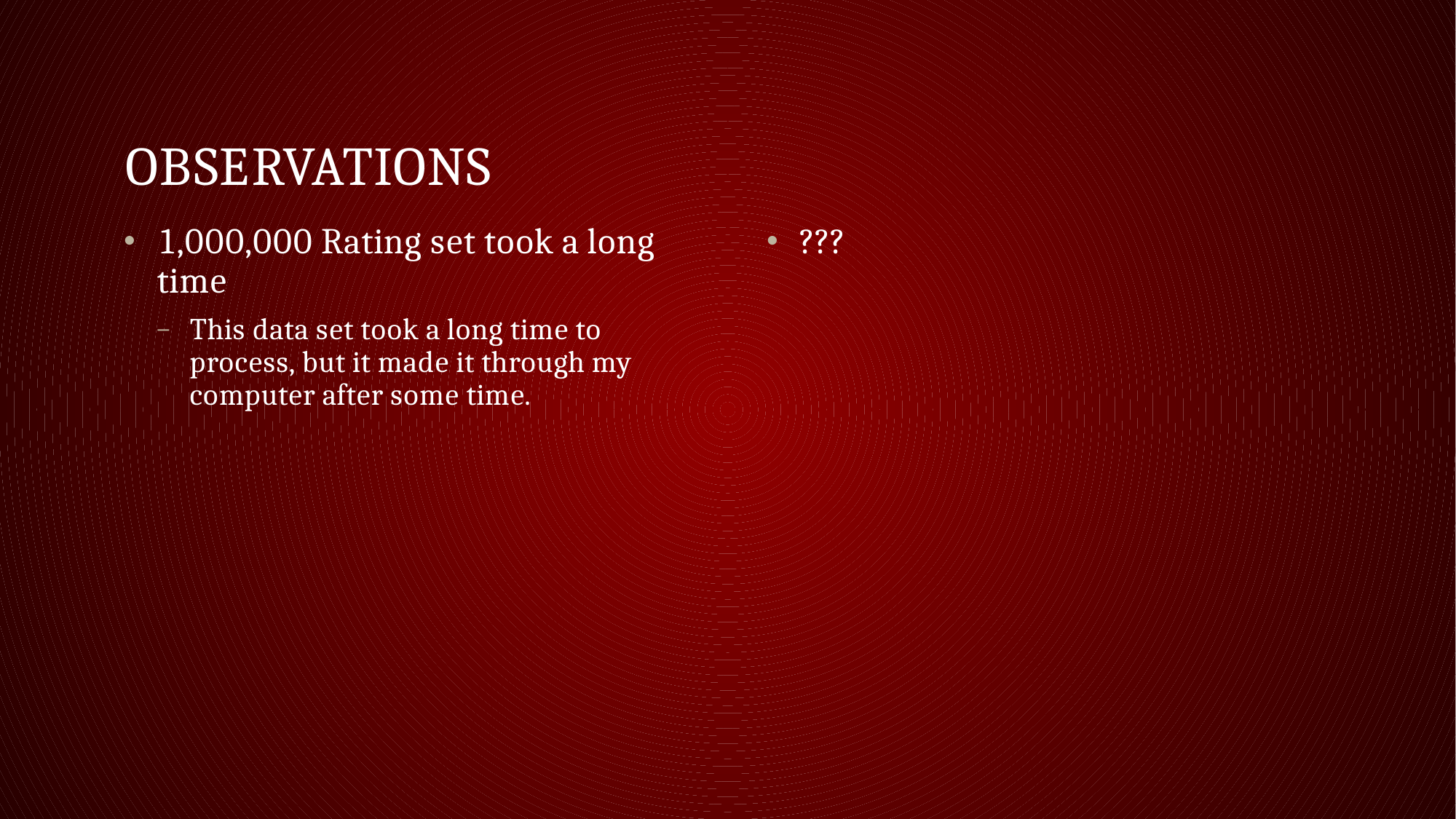

# Observations
1,000,000 Rating set took a long time
This data set took a long time to process, but it made it through my computer after some time.
???